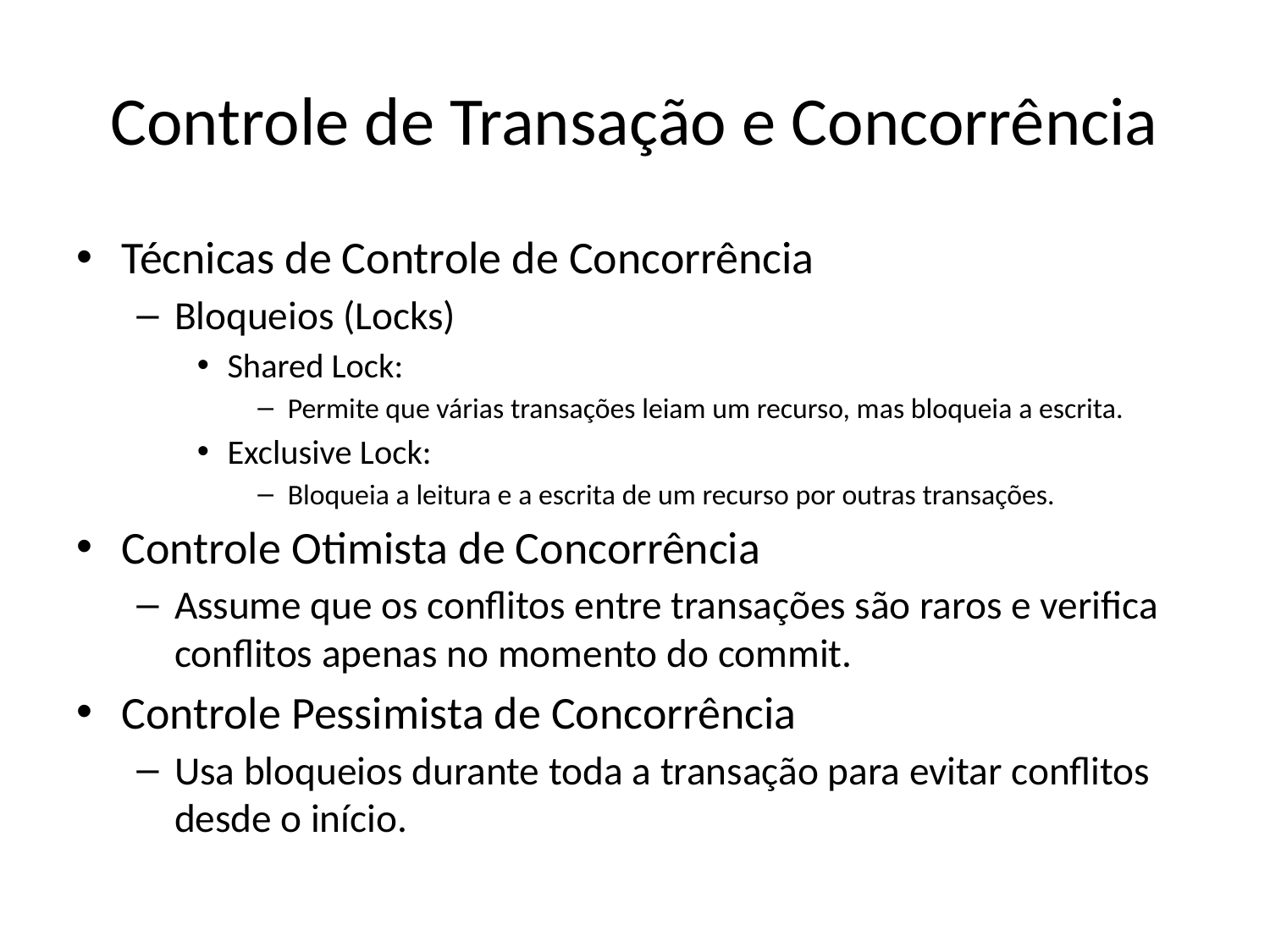

# Controle de Transação e Concorrência
Técnicas de Controle de Concorrência
Bloqueios (Locks)
Shared Lock:
Permite que várias transações leiam um recurso, mas bloqueia a escrita.
Exclusive Lock:
Bloqueia a leitura e a escrita de um recurso por outras transações.
Controle Otimista de Concorrência
Assume que os conflitos entre transações são raros e verifica conflitos apenas no momento do commit.
Controle Pessimista de Concorrência
Usa bloqueios durante toda a transação para evitar conflitos desde o início.